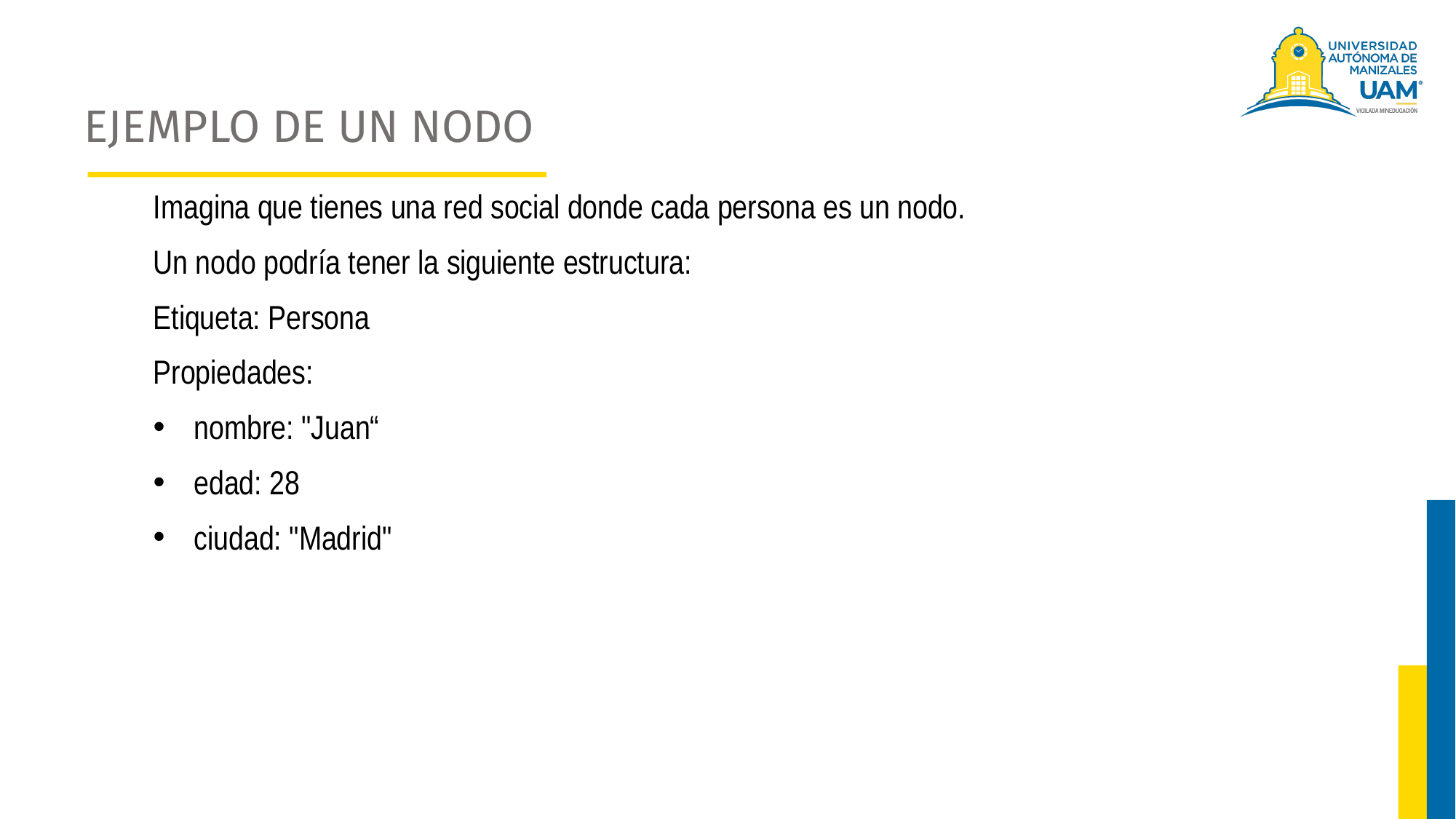

# EJEMPLO DE UN NODO

Imagina que tienes una red social donde cada persona es un nodo.
Un nodo podría tener la siguiente estructura:
Etiqueta: Persona
Propiedades:
nombre: "Juan“
edad: 28
ciudad: "Madrid"